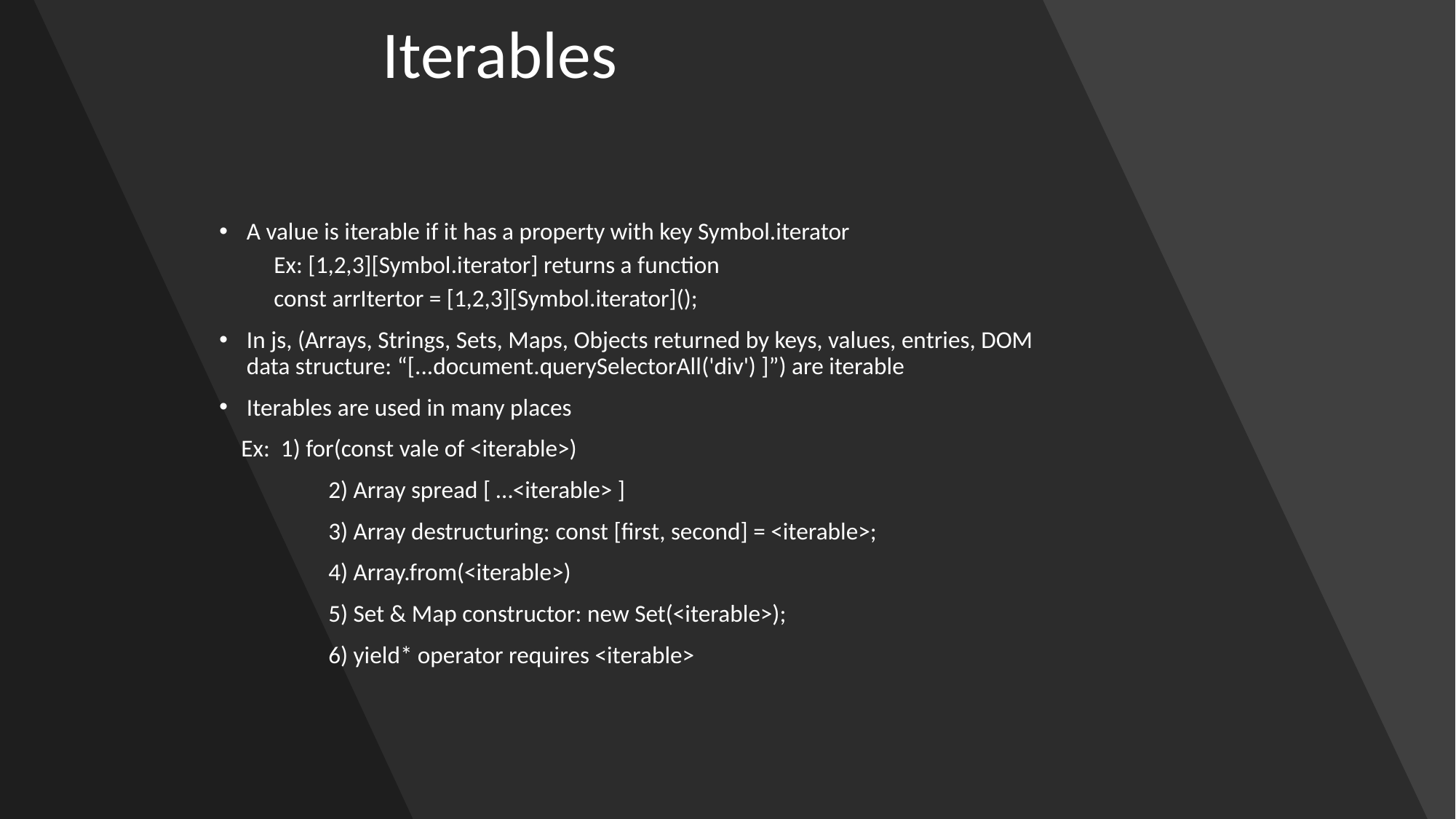

# Iterables

A value is iterable if it has a property with key Symbol.iterator
Ex: [1,2,3][Symbol.iterator] returns a function
const arrItertor = [1,2,3][Symbol.iterator]();
In js, (Arrays, Strings, Sets, Maps, Objects returned by keys, values, entries, DOM data structure: “[...document.querySelectorAll('div') ]”) are iterable
Iterables are used in many places
    Ex:  1) for(const vale of <iterable>)
	2) Array spread [ …<iterable> ]
	3) Array destructuring: const [first, second] = <iterable>;
	4) Array.from(<iterable>)
	5) Set & Map constructor: new Set(<iterable>);
	6) yield* operator requires <iterable>